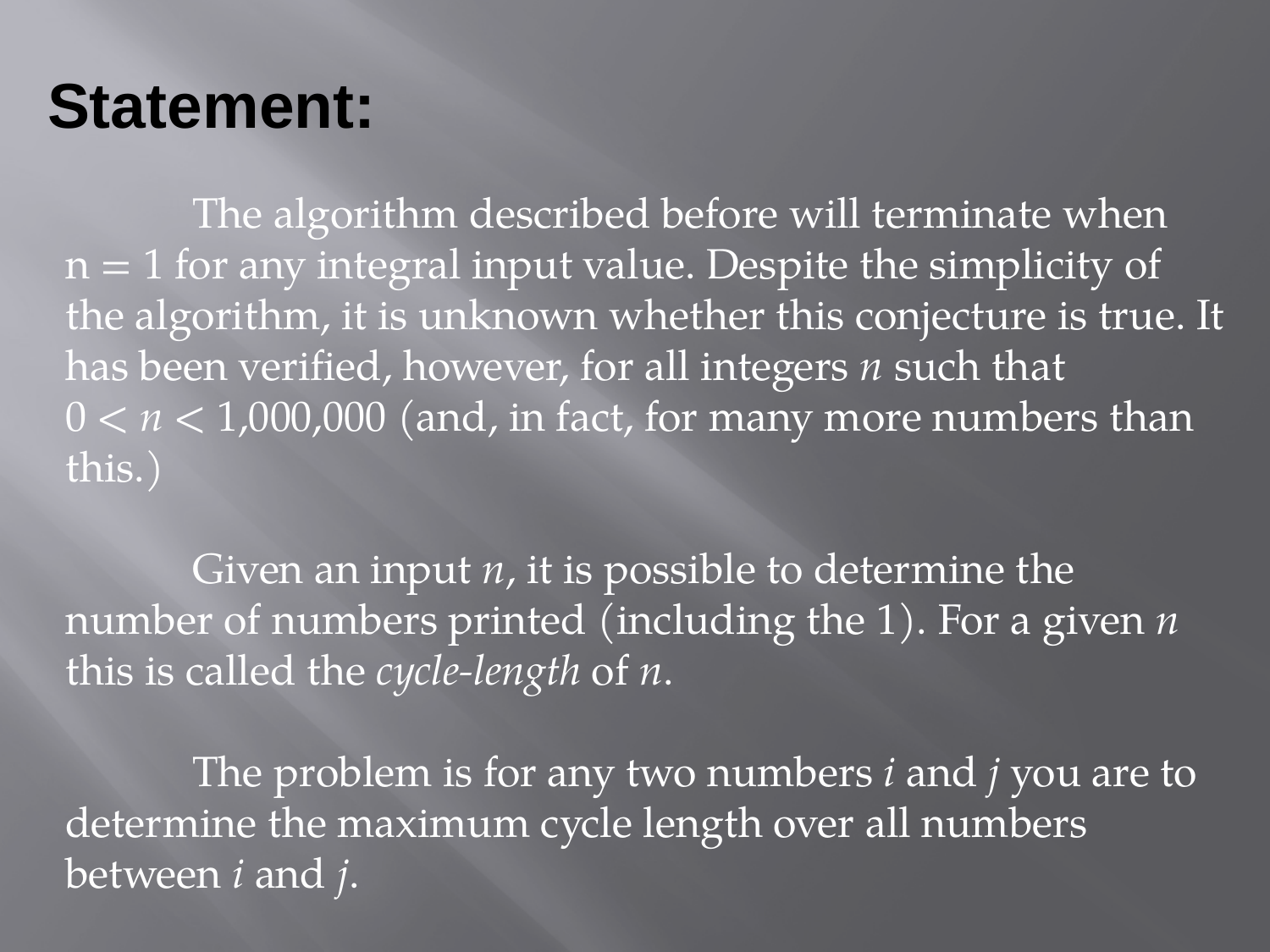

# Statement:
	The algorithm described before will terminate when
n = 1 for any integral input value. Despite the simplicity of the algorithm, it is unknown whether this conjecture is true. It has been verified, however, for all integers n such that
0 < n < 1,000,000 (and, in fact, for many more numbers than this.)

	Given an input n, it is possible to determine the number of numbers printed (including the 1). For a given n this is called the cycle-length of n.

	The problem is for any two numbers i and j you are to determine the maximum cycle length over all numbers between i and j.